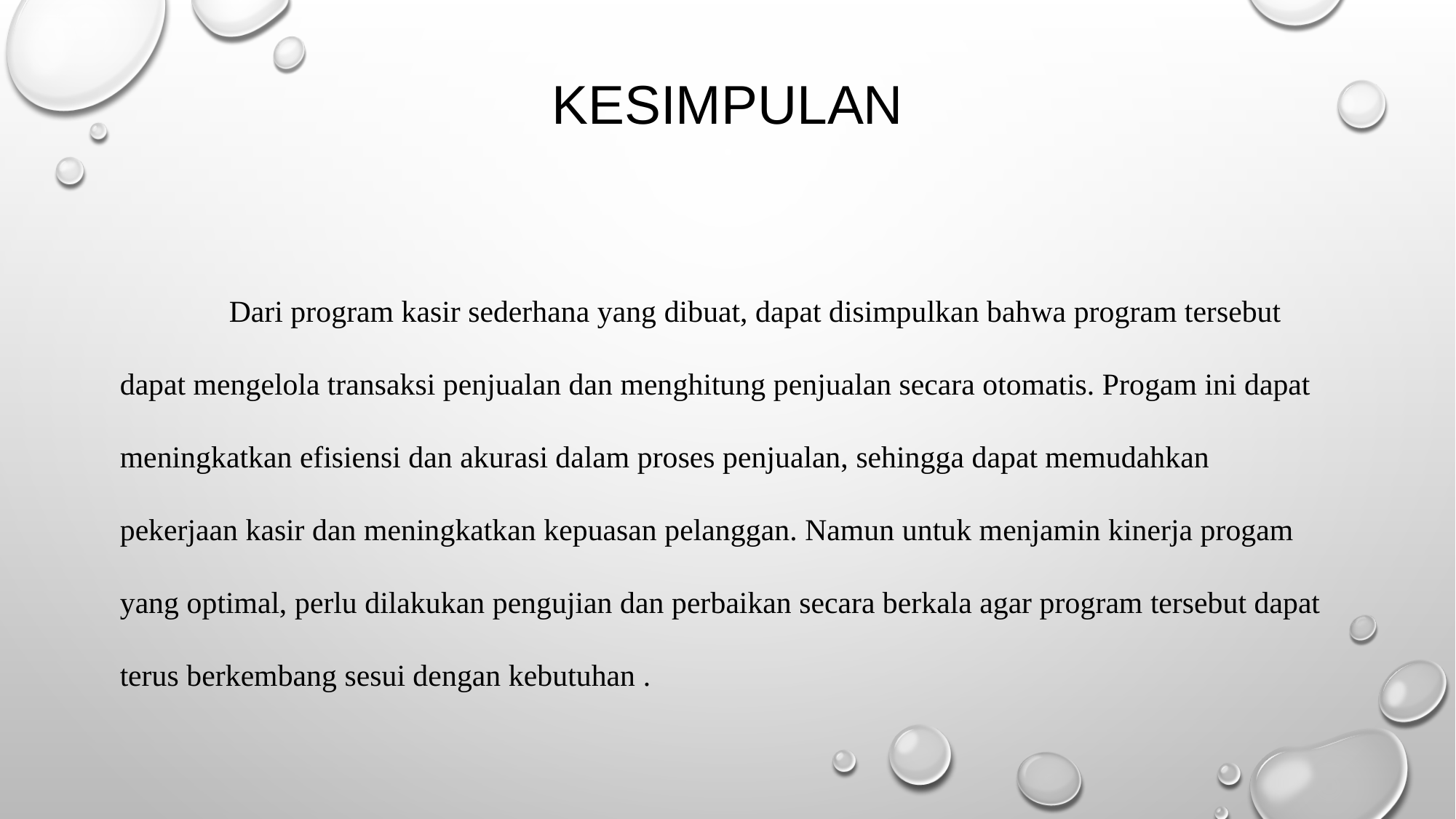

# Kesimpulan
	Dari program kasir sederhana yang dibuat, dapat disimpulkan bahwa program tersebut dapat mengelola transaksi penjualan dan menghitung penjualan secara otomatis. Progam ini dapat meningkatkan efisiensi dan akurasi dalam proses penjualan, sehingga dapat memudahkan pekerjaan kasir dan meningkatkan kepuasan pelanggan. Namun untuk menjamin kinerja progam yang optimal, perlu dilakukan pengujian dan perbaikan secara berkala agar program tersebut dapat terus berkembang sesui dengan kebutuhan .